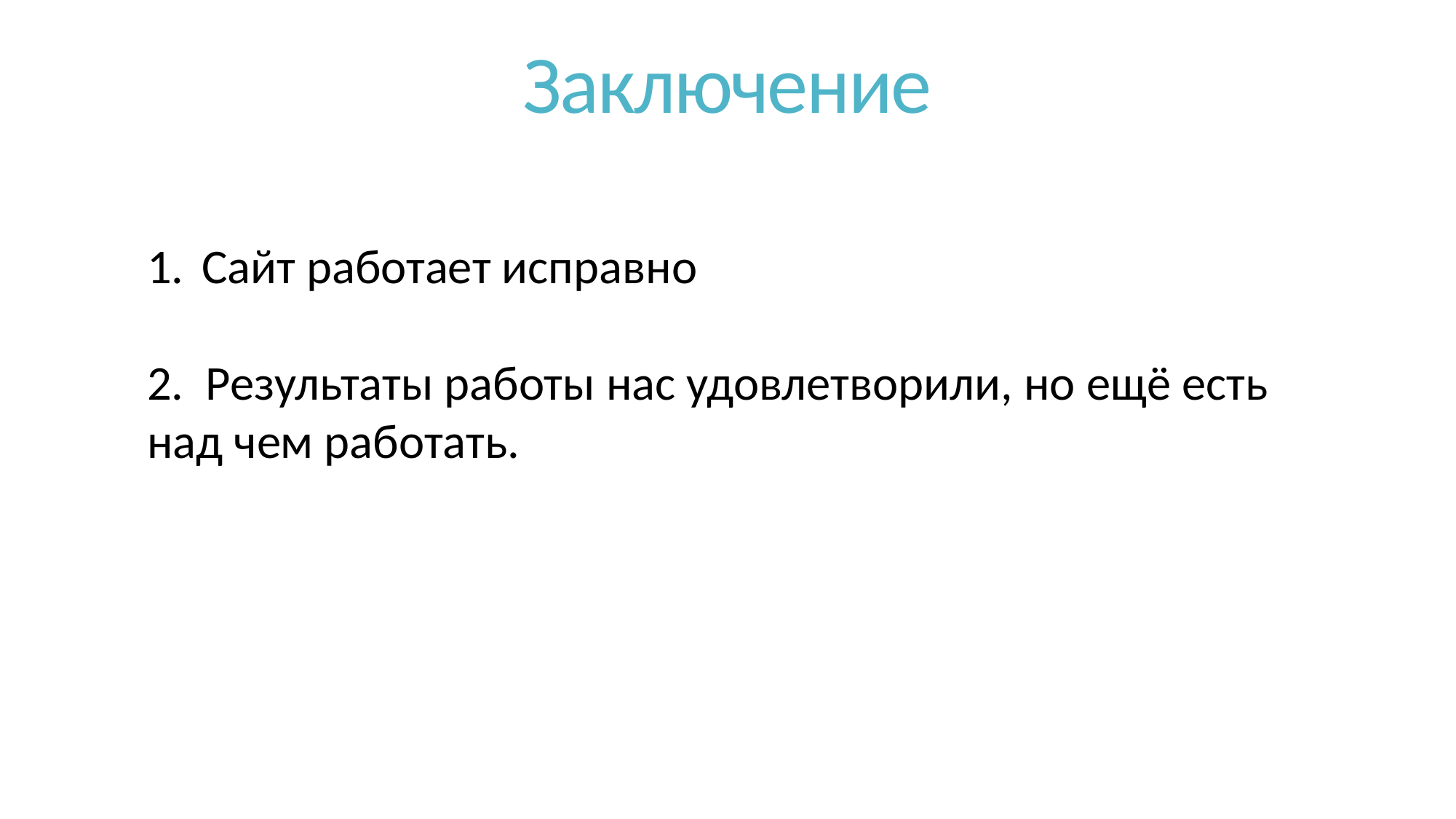

# Заключение
Сайт работает исправно

2.  Результаты работы нас удовлетворили, но ещё есть над чем работать.